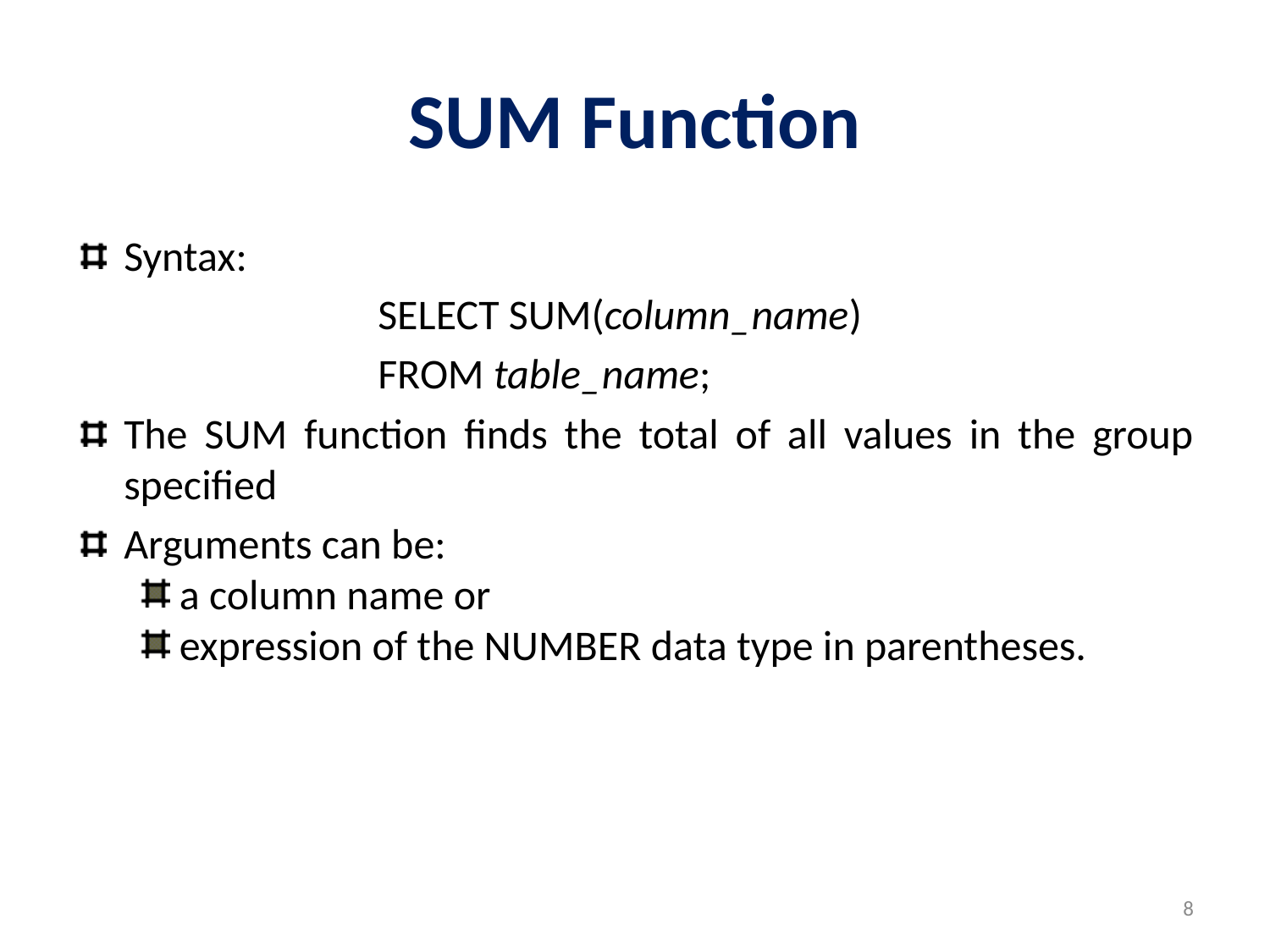

# SUM Function
Syntax:
	SELECT SUM(column_name)
	FROM table_name;
The SUM function finds the total of all values in the group specified
Arguments can be:
a column name or
expression of the NUMBER data type in parentheses.

8